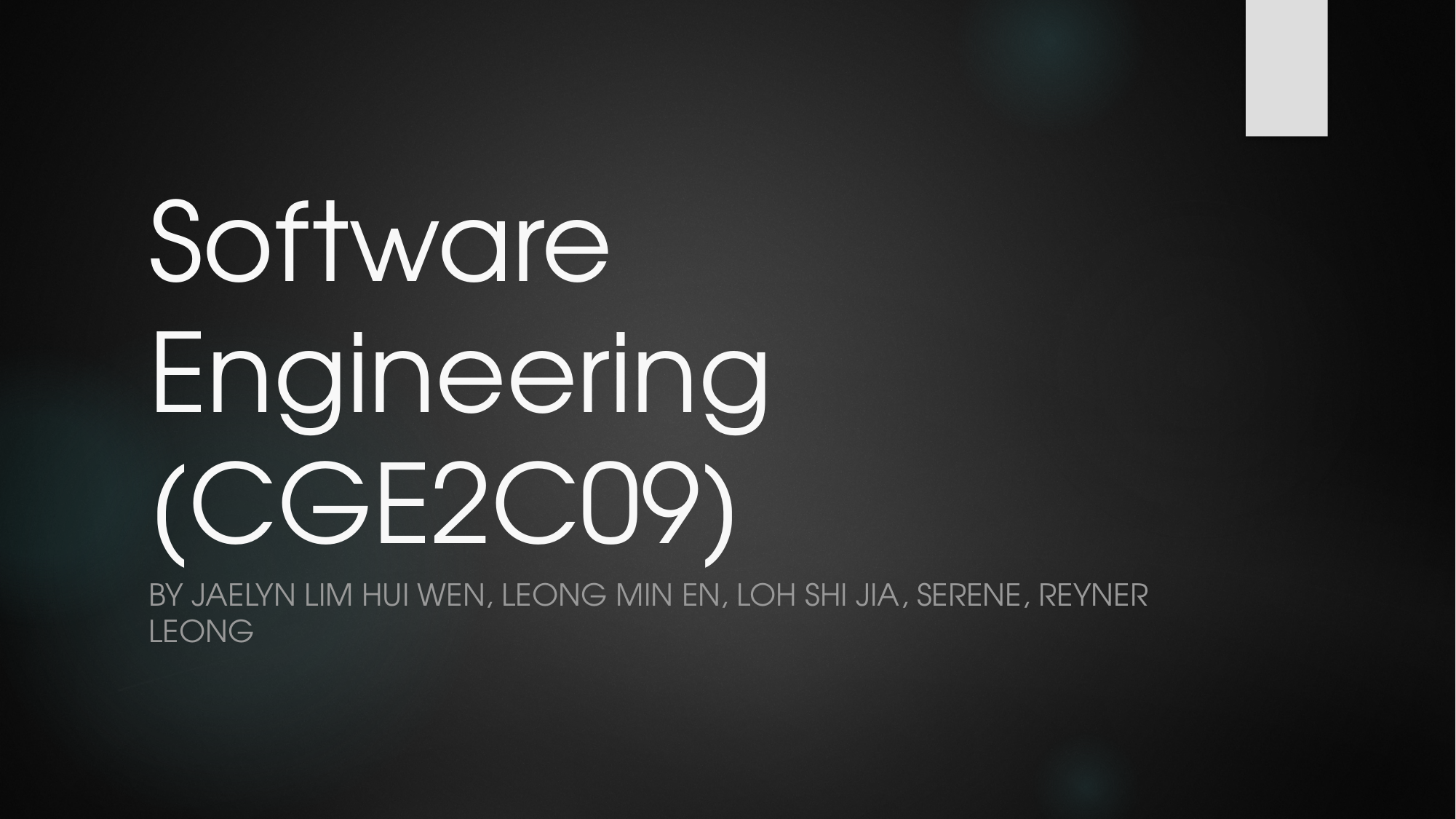

# Software Engineering (CGE2C09)
By Jaelyn Lim Hui Wen, Leong Min En, Loh Shi Jia, Serene, Reyner Leong